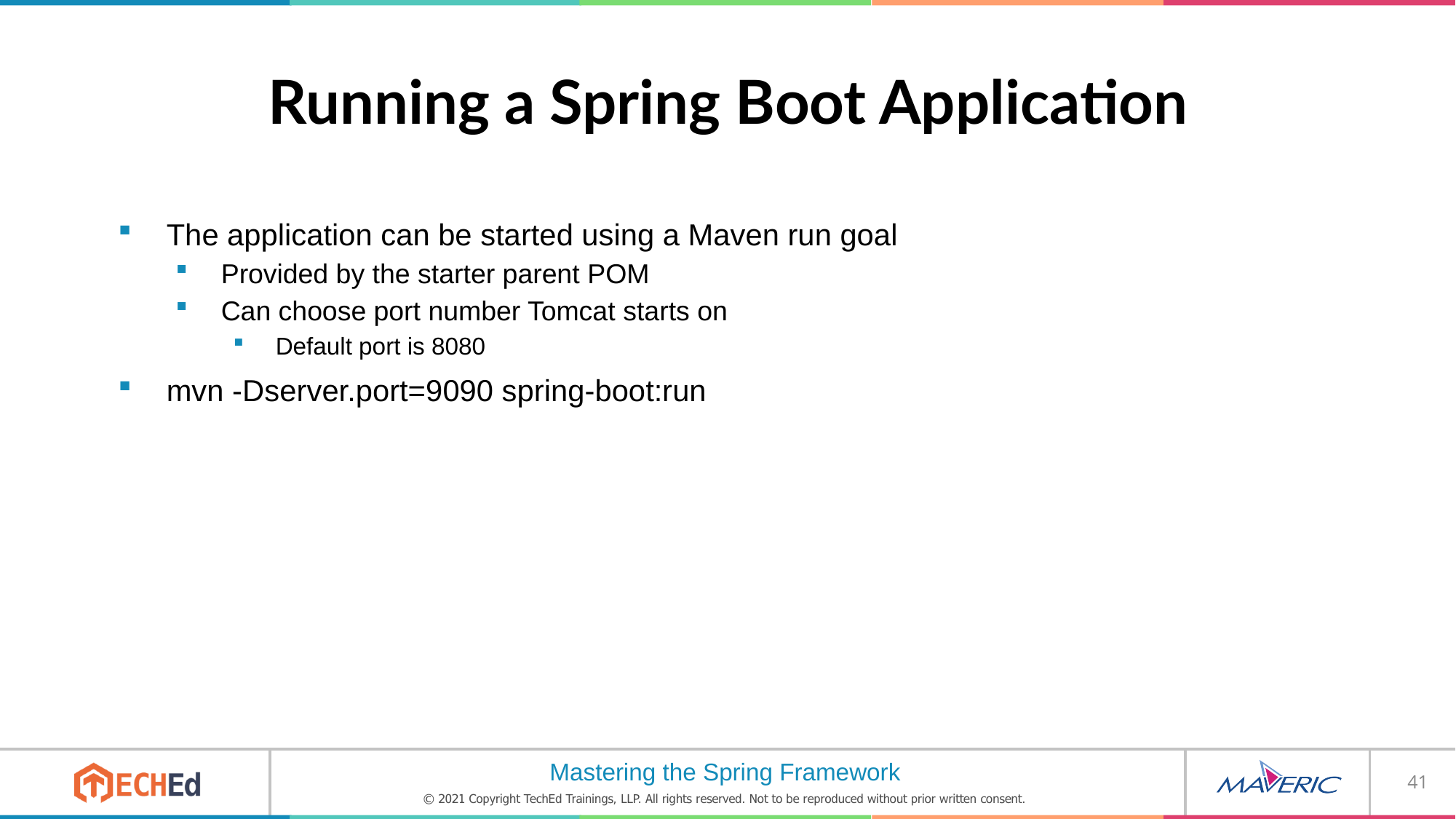

# Running a Spring Boot Application
The application can be started using a Maven run goal
Provided by the starter parent POM
Can choose port number Tomcat starts on
Default port is 8080
mvn -Dserver.port=9090 spring-boot:run